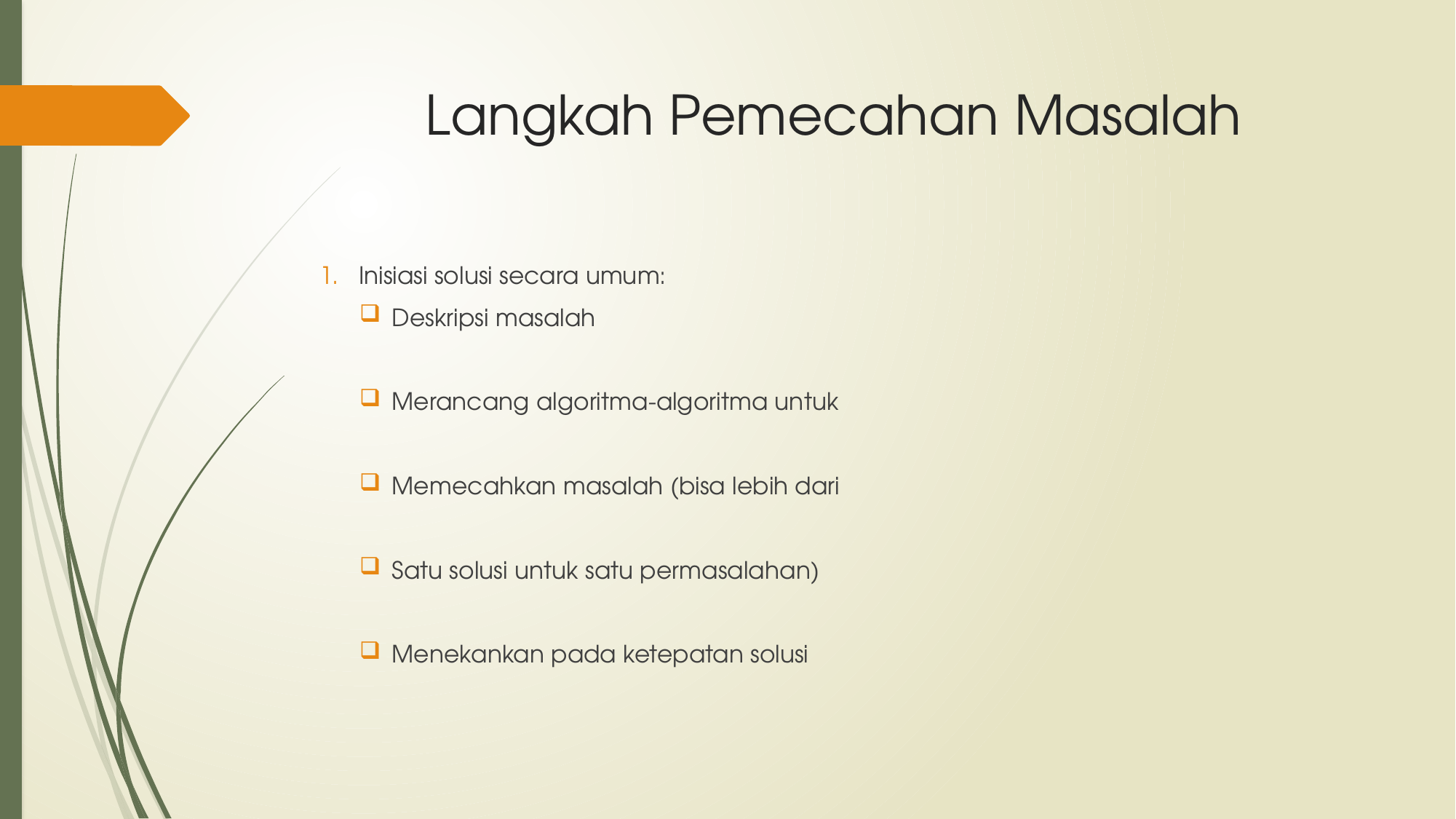

# Langkah Pemecahan Masalah
Inisiasi solusi secara umum:
Deskripsi masalah

Merancang algoritma-algoritma untuk

Memecahkan masalah (bisa lebih dari

Satu solusi untuk satu permasalahan)

Menekankan pada ketepatan solusi